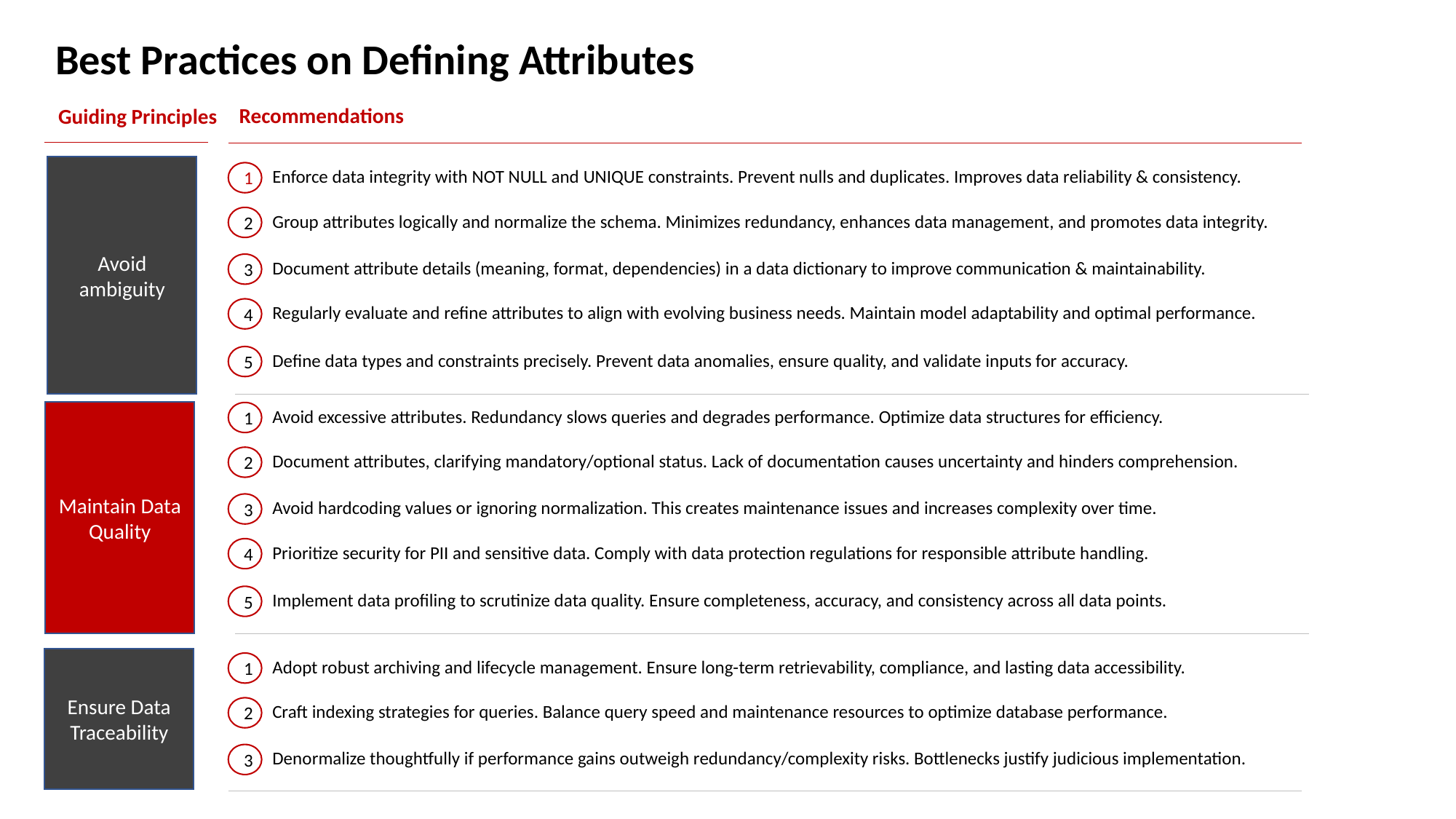

Best Practices on Defining Attributes
Recommendations
Guiding Principles
Avoid ambiguity
Enforce data integrity with NOT NULL and UNIQUE constraints. Prevent nulls and duplicates. Improves data reliability & consistency.
1
Group attributes logically and normalize the schema. Minimizes redundancy, enhances data management, and promotes data integrity.
2
Document attribute details (meaning, format, dependencies) in a data dictionary to improve communication & maintainability.
3
Regularly evaluate and refine attributes to align with evolving business needs. Maintain model adaptability and optimal performance.
4
Define data types and constraints precisely. Prevent data anomalies, ensure quality, and validate inputs for accuracy.
5
Avoid excessive attributes. Redundancy slows queries and degrades performance. Optimize data structures for efficiency.
Maintain Data Quality
1
Document attributes, clarifying mandatory/optional status. Lack of documentation causes uncertainty and hinders comprehension.
2
Avoid hardcoding values or ignoring normalization. This creates maintenance issues and increases complexity over time.
3
Prioritize security for PII and sensitive data. Comply with data protection regulations for responsible attribute handling.
4
Implement data profiling to scrutinize data quality. Ensure completeness, accuracy, and consistency across all data points.
5
Ensure Data Traceability
Adopt robust archiving and lifecycle management. Ensure long-term retrievability, compliance, and lasting data accessibility.
1
Craft indexing strategies for queries. Balance query speed and maintenance resources to optimize database performance.
2
Denormalize thoughtfully if performance gains outweigh redundancy/complexity risks. Bottlenecks justify judicious implementation.
3